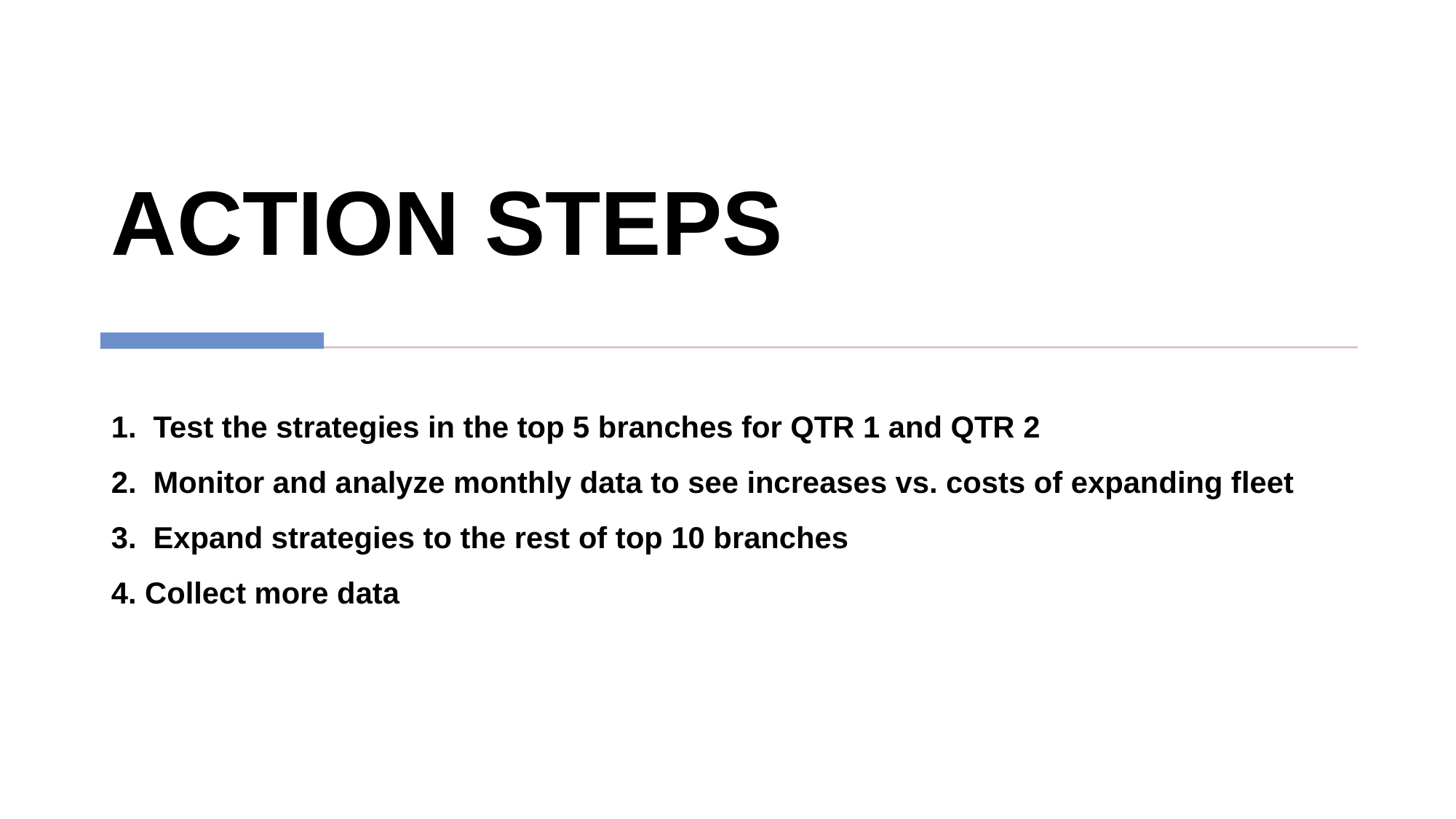

# ACTION STEPS

1.  Test the strategies in the top 5 branches for QTR 1 and QTR 2
2.  Monitor and analyze monthly data to see increases vs. costs of expanding fleet
3.  Expand strategies to the rest of top 10 branches
4. Collect more data